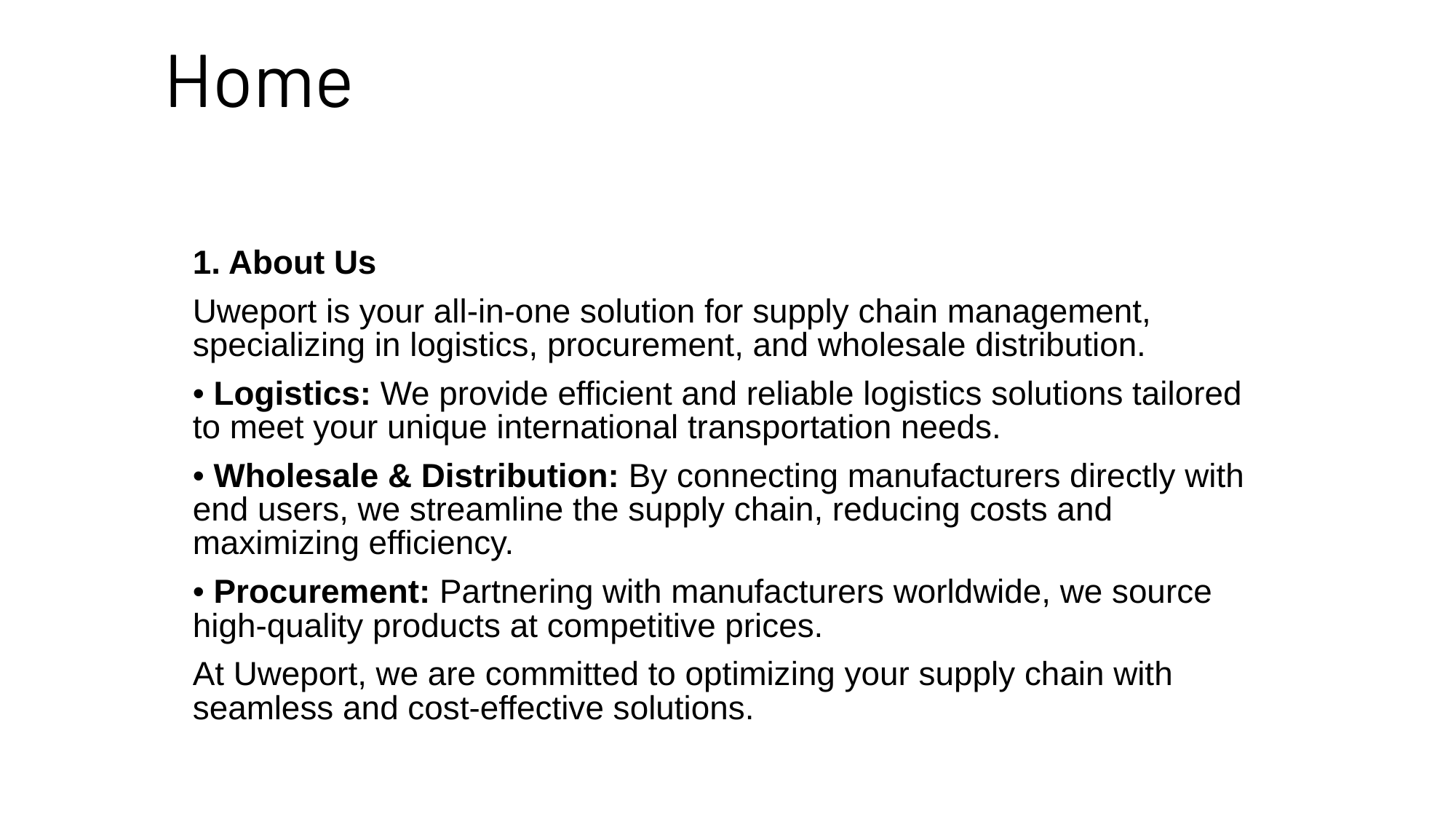

# Home
1. About Us
Uweport is your all-in-one solution for supply chain management, specializing in logistics, procurement, and wholesale distribution.
 Logistics: We provide efficient and reliable logistics solutions tailored to meet your unique international transportation needs.
 Wholesale & Distribution: By connecting manufacturers directly with end users, we streamline the supply chain, reducing costs and maximizing efficiency.
 Procurement: Partnering with manufacturers worldwide, we source high-quality products at competitive prices.
At Uweport, we are committed to optimizing your supply chain with seamless and cost-effective solutions.